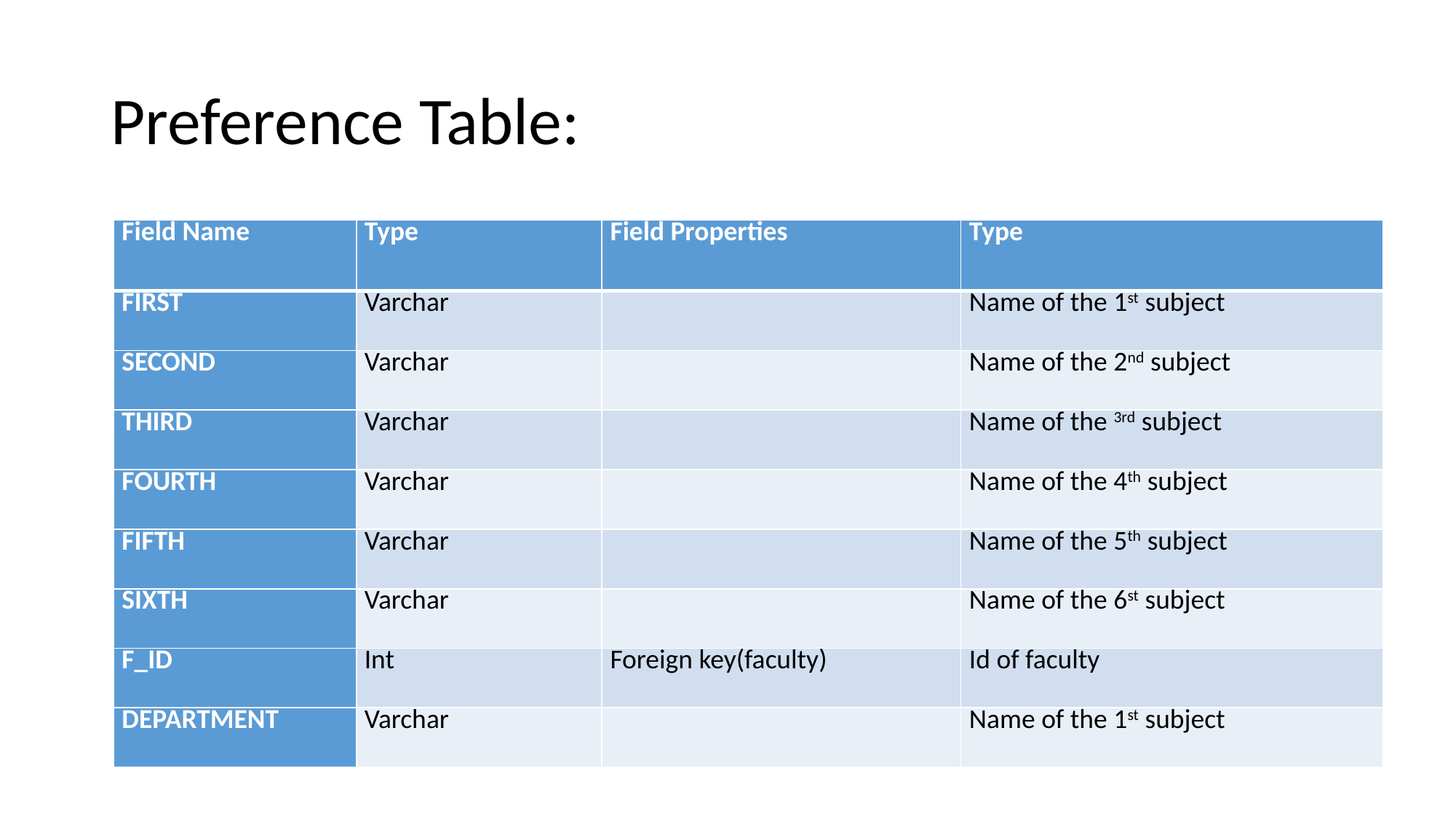

# Preference Table:
| Field Name | Type | Field Properties | Type |
| --- | --- | --- | --- |
| FIRST | Varchar |  | Name of the 1st subject |
| SECOND | Varchar |  | Name of the 2nd subject |
| THIRD | Varchar |  | Name of the 3rd subject |
| FOURTH | Varchar |  | Name of the 4th subject |
| FIFTH | Varchar |  | Name of the 5th subject |
| SIXTH | Varchar |  | Name of the 6st subject |
| F\_ID | Int | Foreign key(faculty) | Id of faculty |
| DEPARTMENT | Varchar |  | Name of the 1st subject |